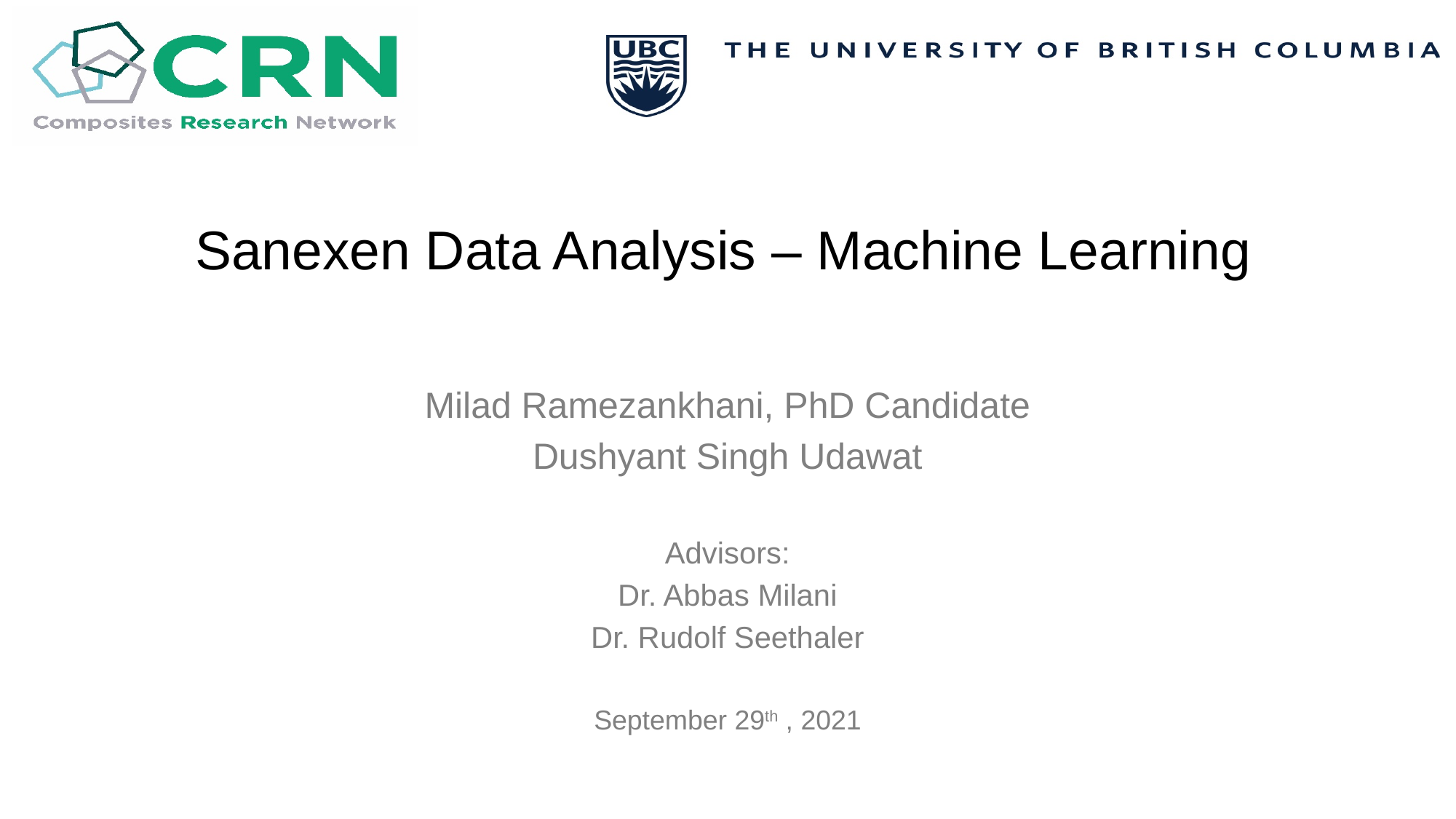

# Sanexen Data Analysis – Machine Learning
Milad Ramezankhani, PhD Candidate
Dushyant Singh Udawat

Advisors:
Dr. Abbas Milani
Dr. Rudolf Seethaler

September 29th , 2021